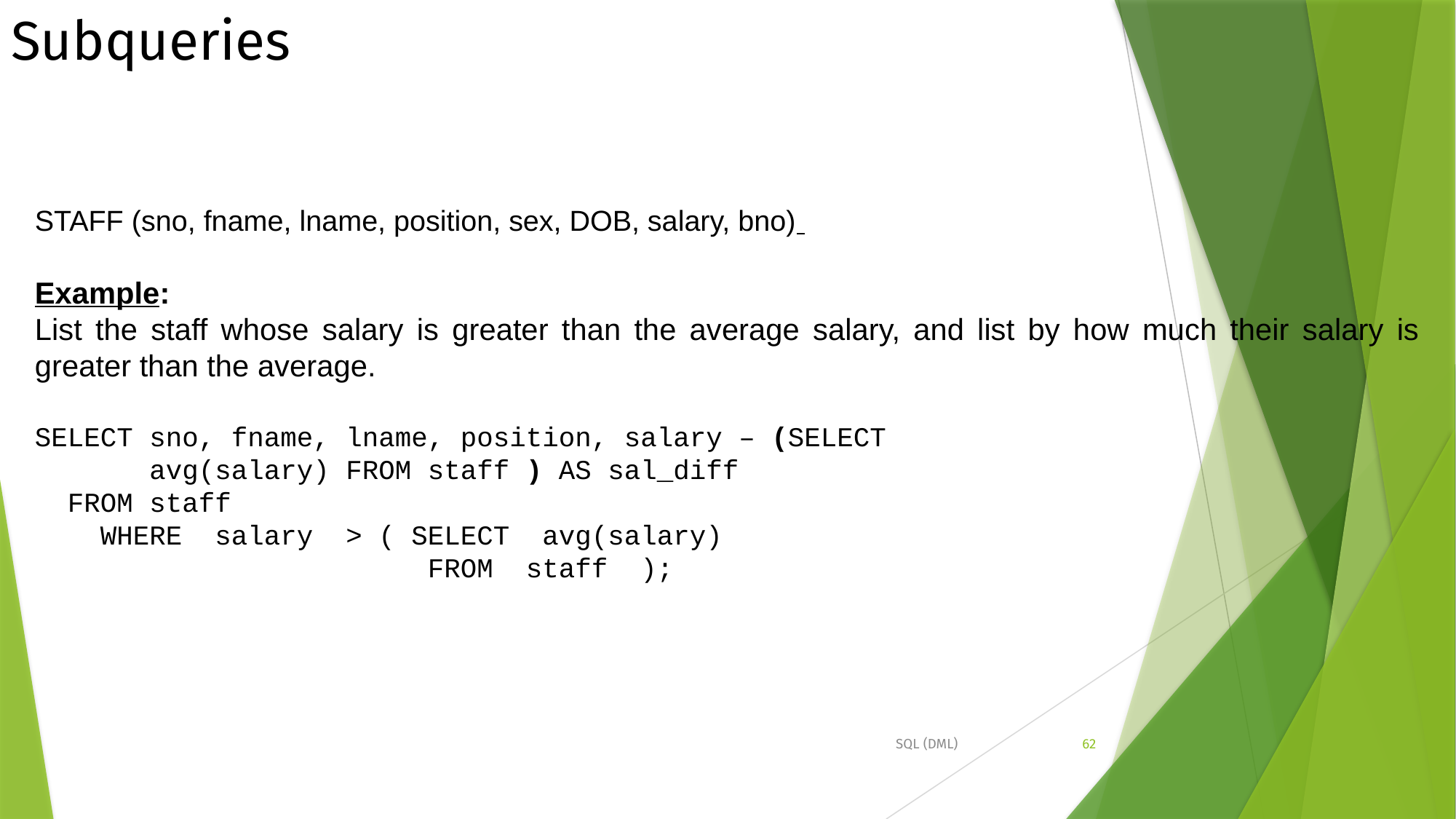

# Subqueries
STAFF (sno, fname, lname, position, sex, DOB, salary, bno)

Example:
List the staff whose salary is greater than the average salary, and list by how much their salary is greater than the average.

SELECT sno, fname, lname, position, salary – (SELECT
       avg(salary) FROM staff ) AS sal_diff
  FROM staff
    WHERE  salary  > ( SELECT  avg(salary)
                        FROM  staff  );
SQL (DML)
62